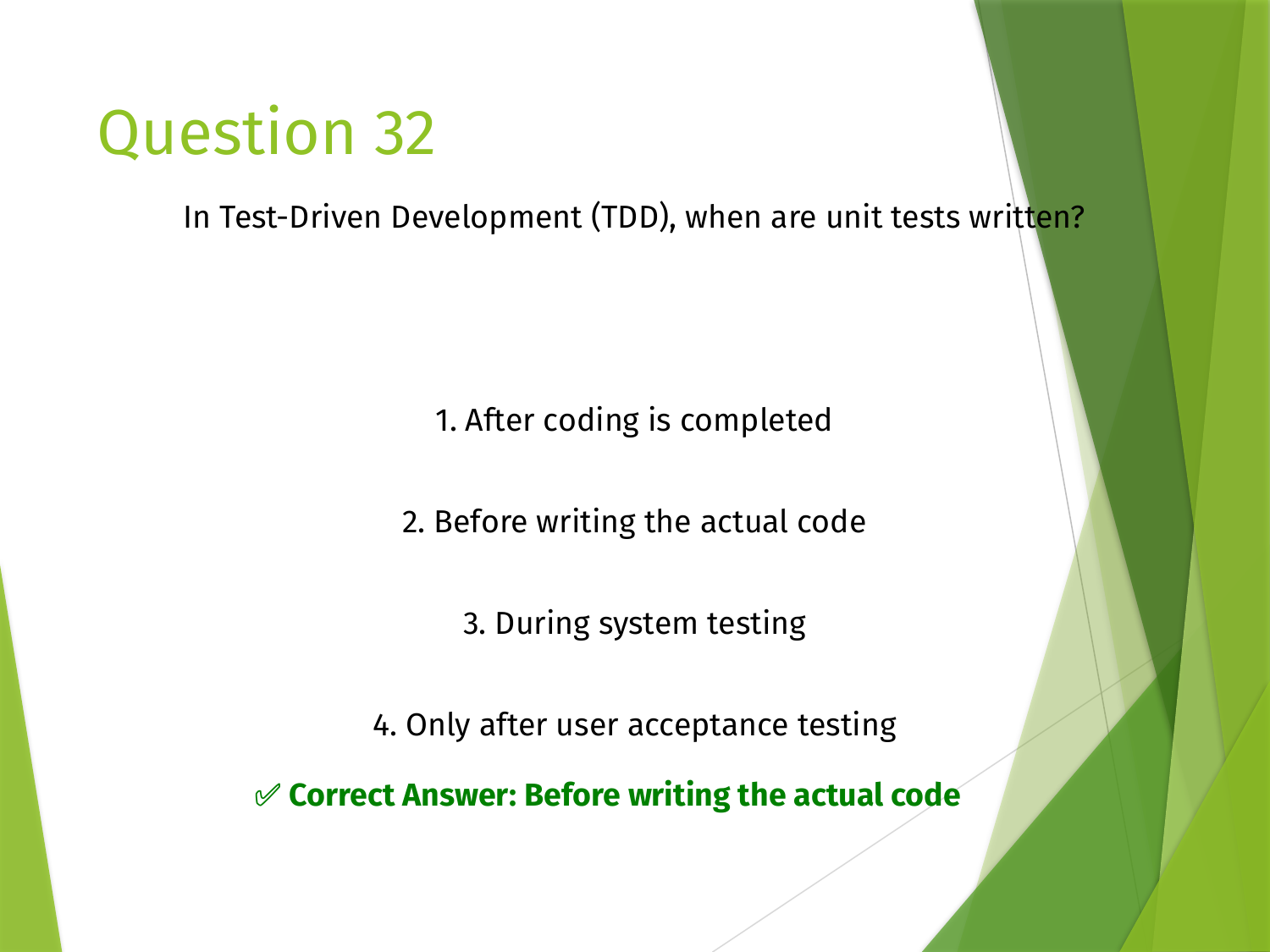

# Question 32
In Test-Driven Development (TDD), when are unit tests written?

1. After coding is completed

2. Before writing the actual code

3. During system testing

4. Only after user acceptance testing

✅ Correct Answer: Before writing the actual code